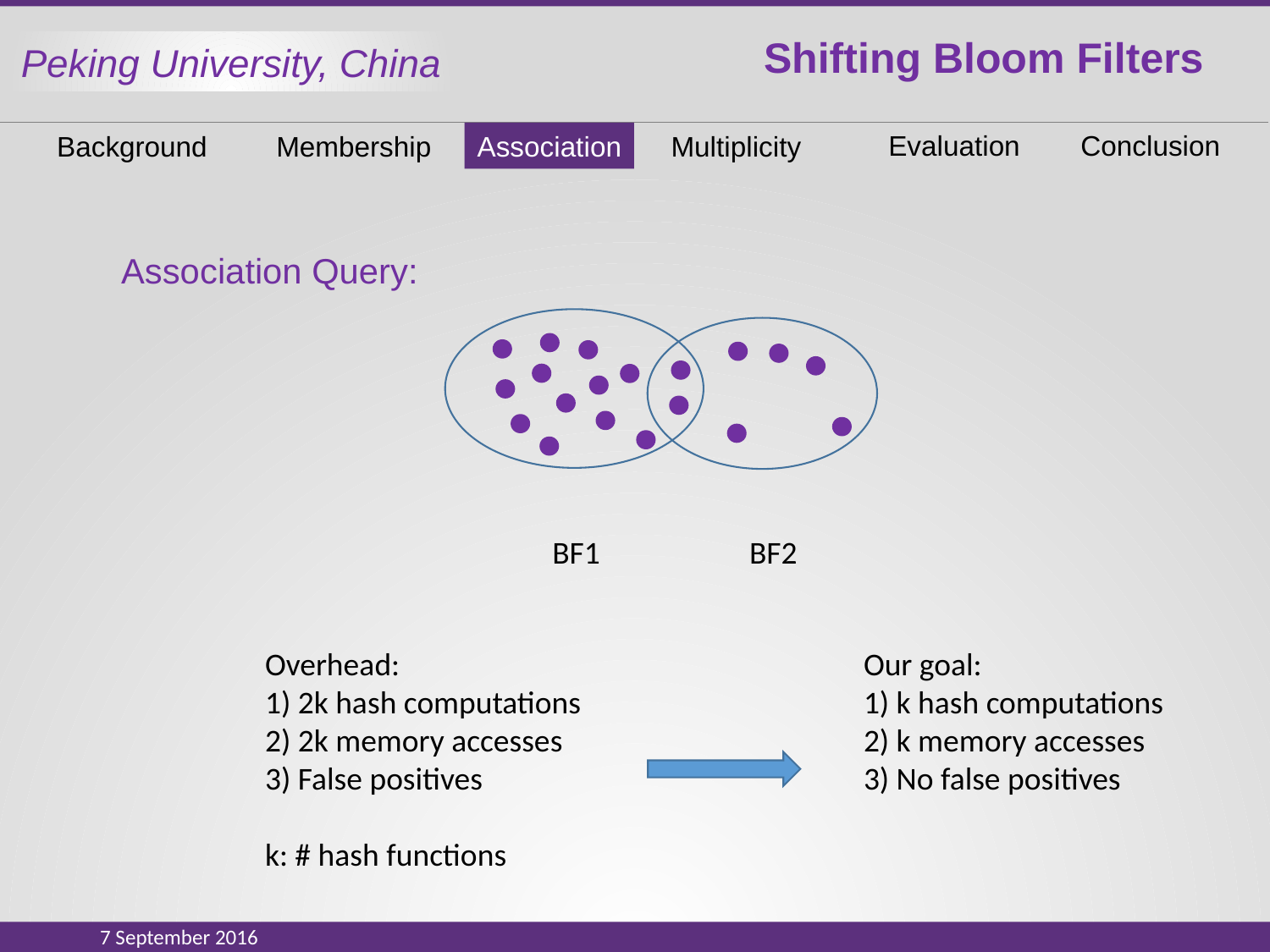

Shifting Bloom Filters
Evaluation
Conclusion
Background
Membership
Association
Multiplicity
Association Query:

BF1
BF2
Overhead:
1) 2k hash computations
2) 2k memory accesses
3) False positives

k: # hash functions
Our goal:
1) k hash computations
2) k memory accesses
3) No false positives

7 September 2016
9